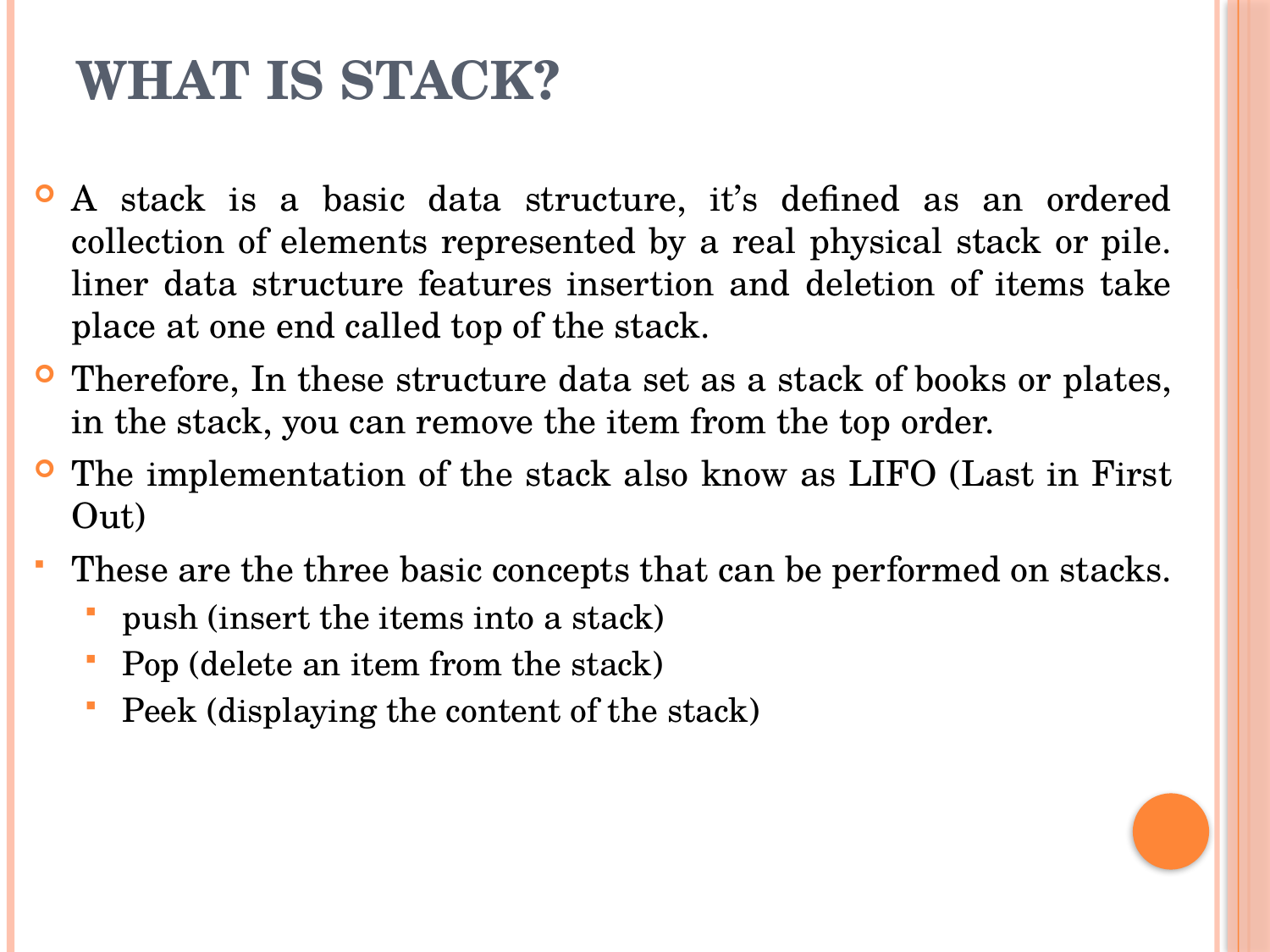

# What is Stack?
A stack is a basic data structure, it’s defined as an ordered collection of elements represented by a real physical stack or pile. liner data structure features insertion and deletion of items take place at one end called top of the stack.
Therefore, In these structure data set as a stack of books or plates, in the stack, you can remove the item from the top order.
The implementation of the stack also know as LIFO (Last in First Out)
These are the three basic concepts that can be performed on stacks.
push (insert the items into a stack)
Pop (delete an item from the stack)
Peek (displaying the content of the stack)